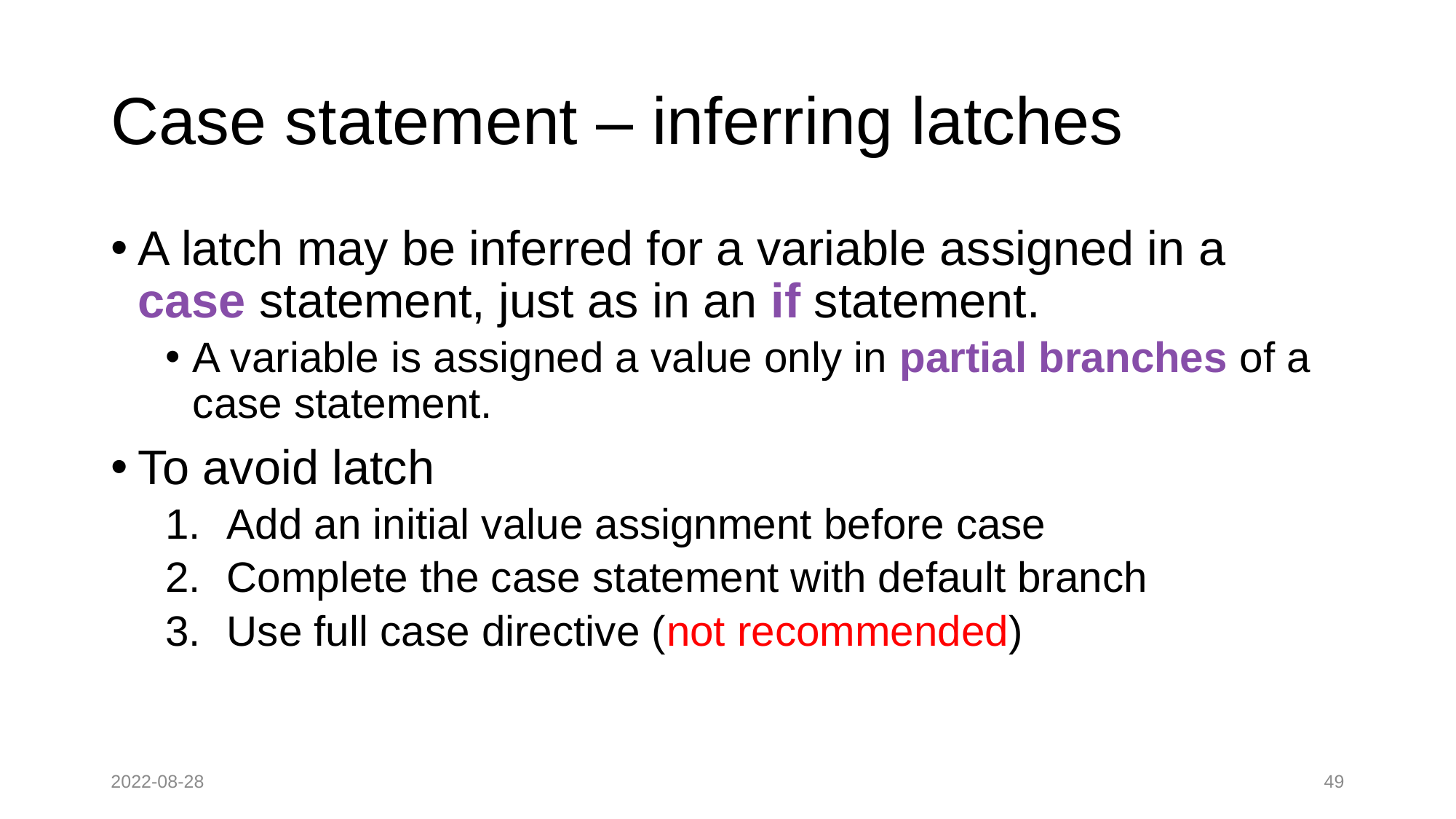

# Case statement – inferring latches
A latch may be inferred for a variable assigned in a case statement, just as in an if statement.
A variable is assigned a value only in partial branches of a case statement.
To avoid latch
Add an initial value assignment before case
Complete the case statement with default branch
Use full case directive (not recommended)

2022-08-28
49